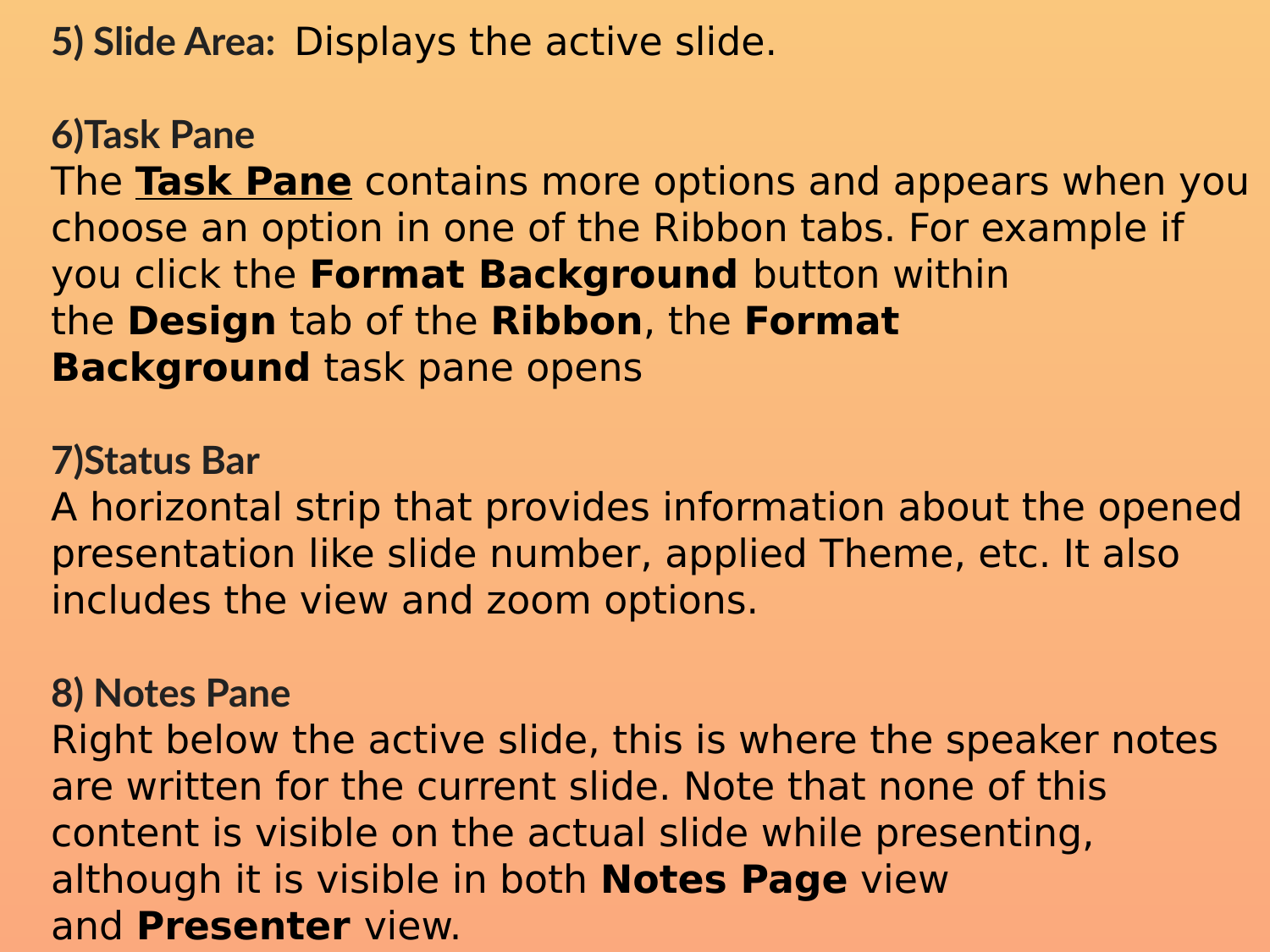

5) Slide Area:  Displays the active slide.

6)Task Pane
The Task Pane contains more options and appears when you choose an option in one of the Ribbon tabs. For example if you click the Format Background button within the Design tab of the Ribbon, the Format Background task pane opens

7)Status Bar
A horizontal strip that provides information about the opened presentation like slide number, applied Theme, etc. It also includes the view and zoom options.

8) Notes Pane
Right below the active slide, this is where the speaker notes are written for the current slide. Note that none of this content is visible on the actual slide while presenting, although it is visible in both Notes Page view and Presenter view.